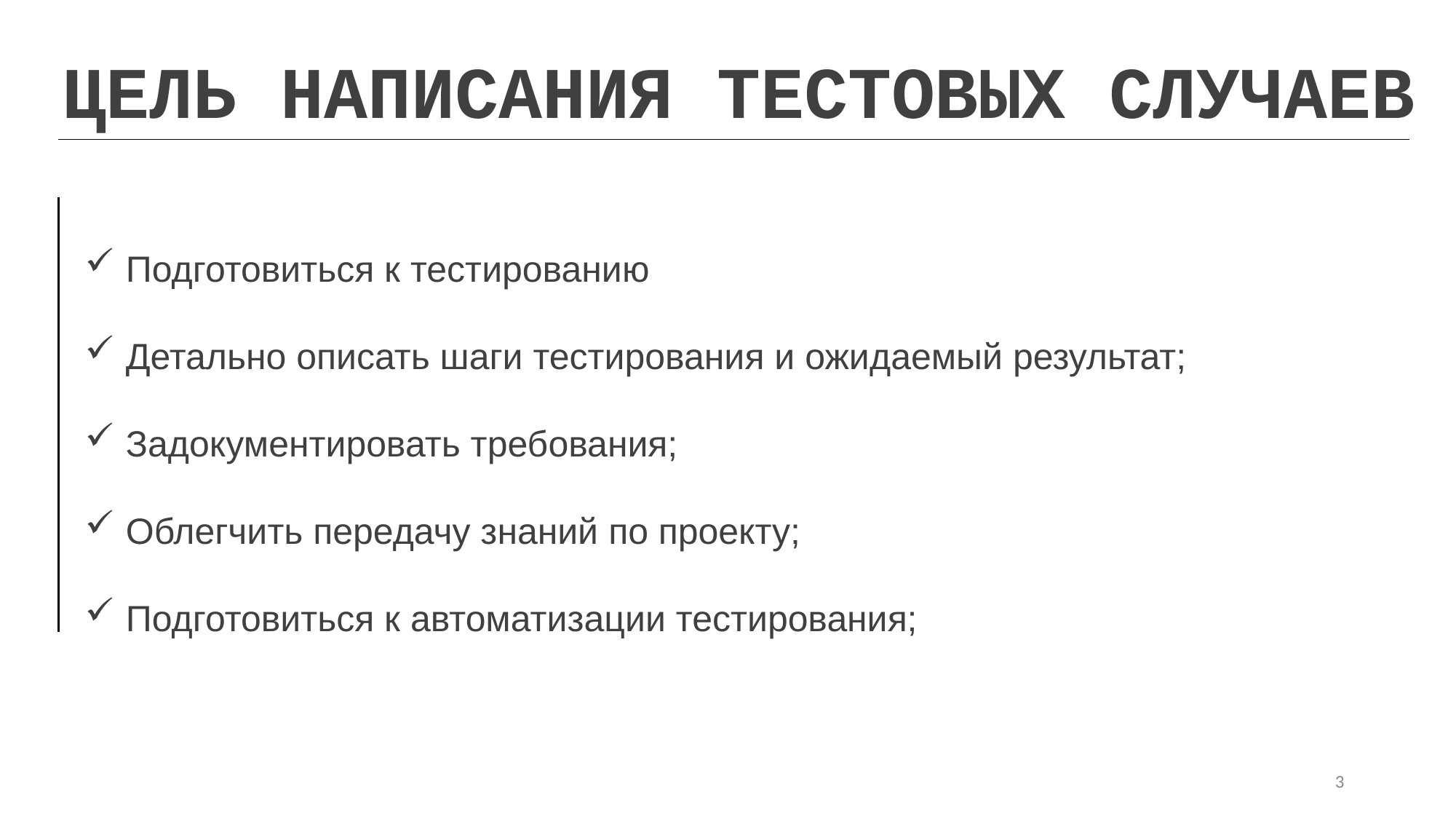

ЦЕЛЬ НАПИСАНИЯ ТЕСТОВЫХ СЛУЧАЕВ
Подготовиться к тестированию
Детально описать шаги тестирования и ожидаемый результат;
Задокументировать требования;
Облегчить передачу знаний по проекту;
Подготовиться к автоматизации тестирования;
3